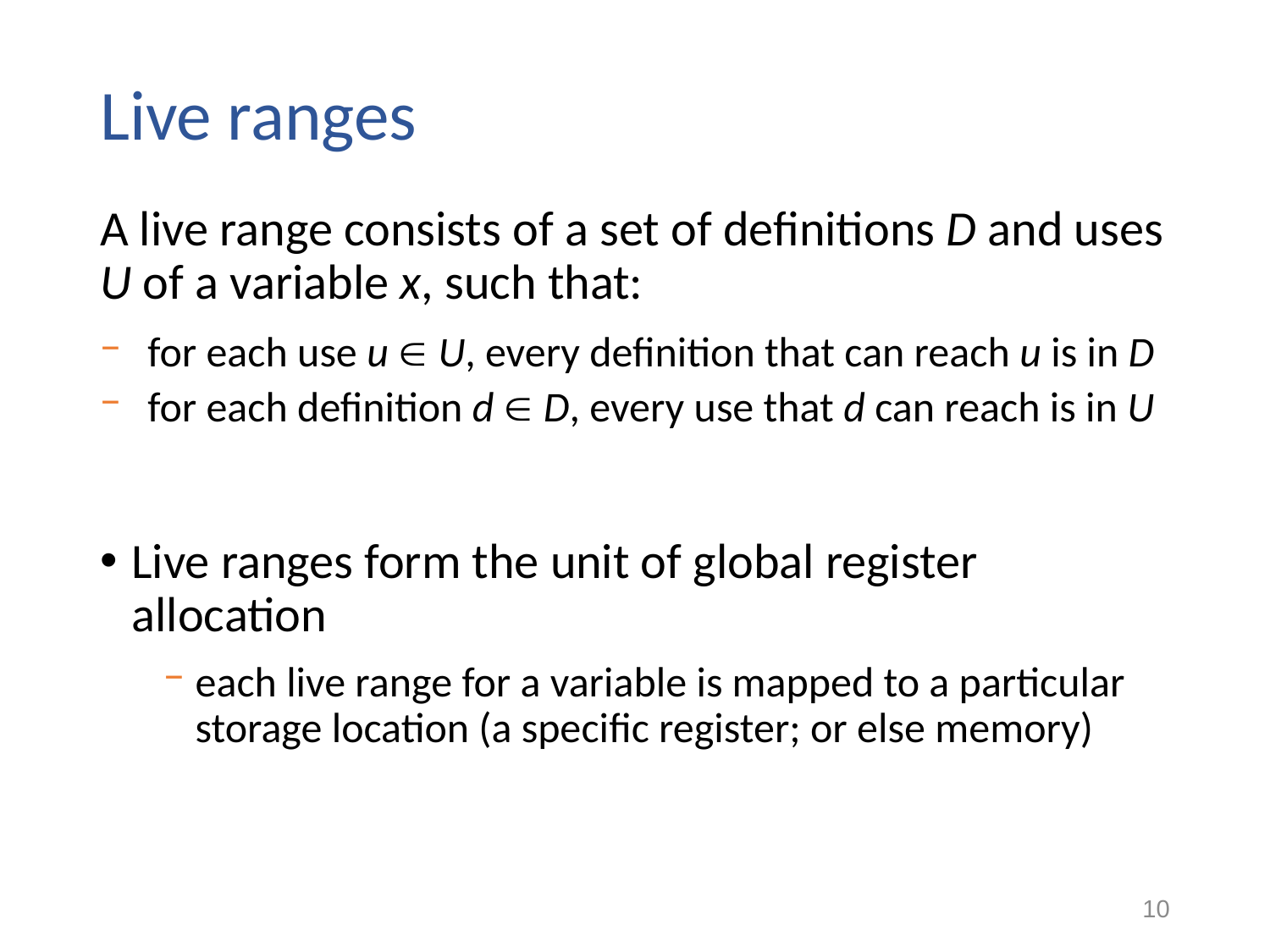

# Live ranges
A live range consists of a set of definitions D and uses U of a variable x, such that:
for each use u ∈ U, every definition that can reach u is in D
for each definition d ∈ D, every use that d can reach is in U

Live ranges form the unit of global register allocation
each live range for a variable is mapped to a particular storage location (a specific register; or else memory)
10